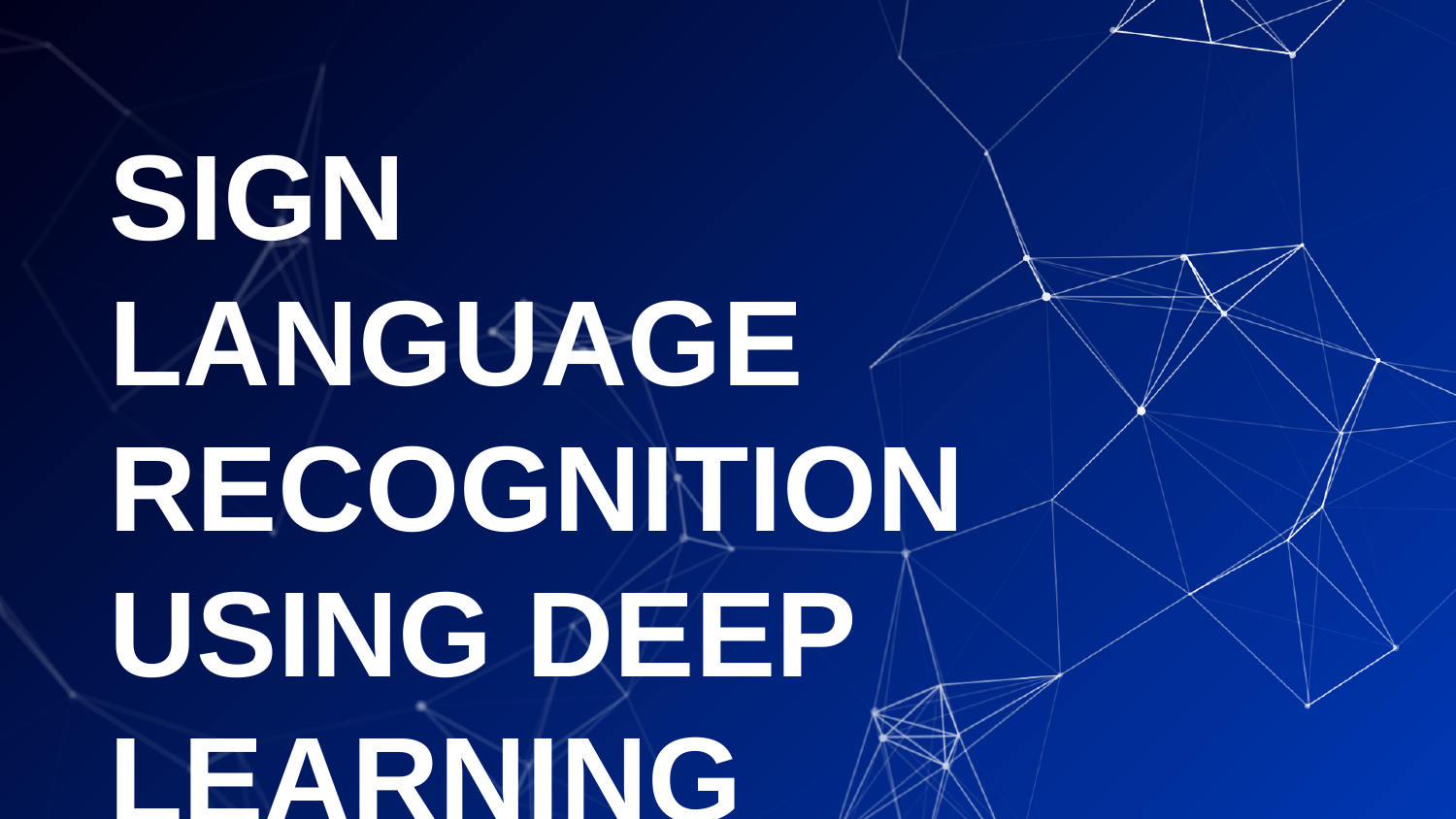

# SIGN LANGUAGE RECOGNITION USING DEEP LEARNING